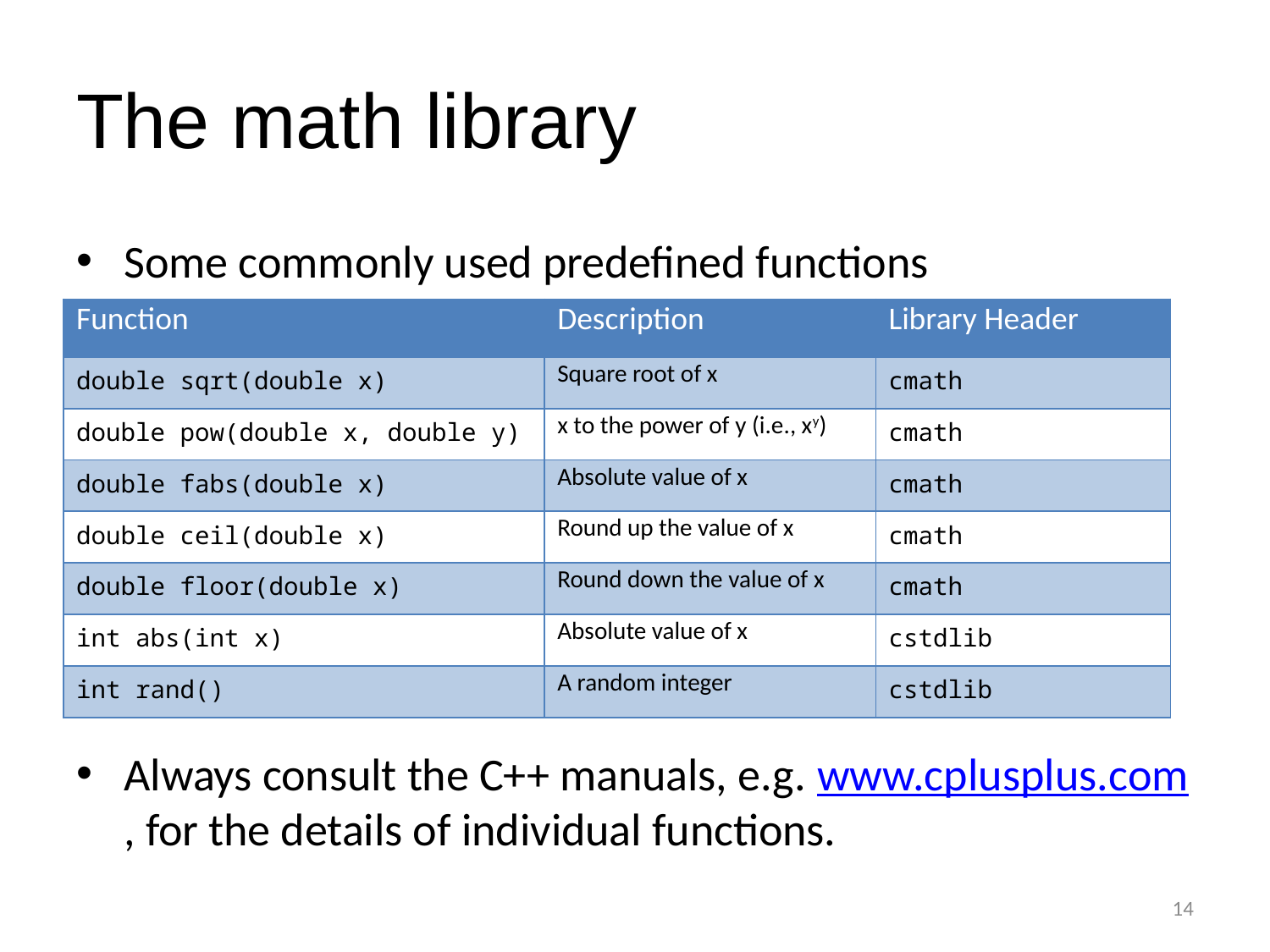

# The math library
Some commonly used predefined functions

Always consult the C++ manuals, e.g. www.cplusplus.com, for the details of individual functions.
| Function | Description | Library Header |
| --- | --- | --- |
| double sqrt(double x) | Square root of x | cmath |
| double pow(double x, double y) | x to the power of y (i.e., xy) | cmath |
| double fabs(double x) | Absolute value of x | cmath |
| double ceil(double x) | Round up the value of x | cmath |
| double floor(double x) | Round down the value of x | cmath |
| int abs(int x) | Absolute value of x | cstdlib |
| int rand() | A random integer | cstdlib |
14